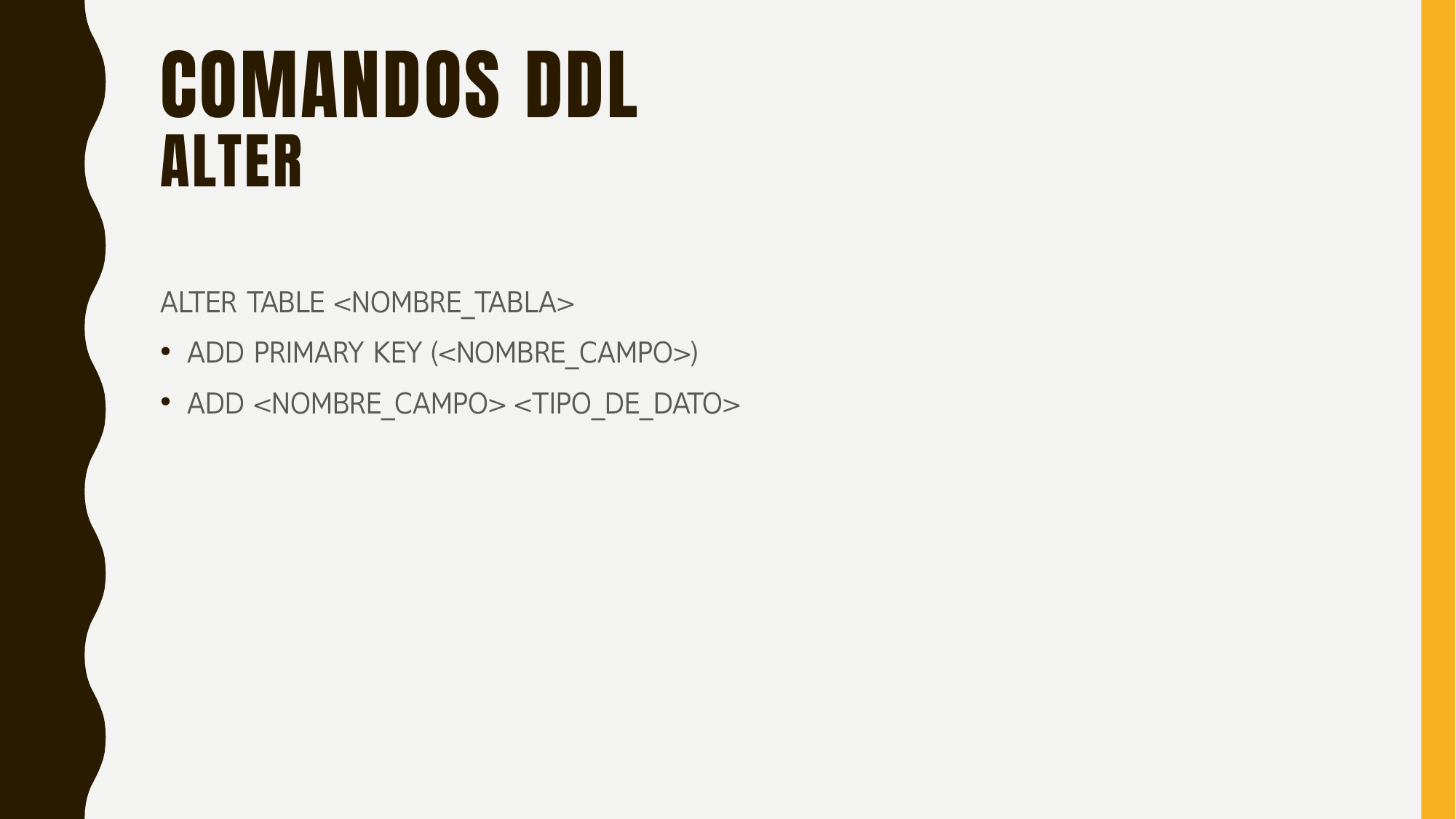

# Comandos ddl ALTER
ALTER TABLE <NOMBRE_TABLA>
ADD PRIMARY KEY (<NOMBRE_CAMPO>)
ADD <NOMBRE_CAMPO> <TIPO_DE_DATO>